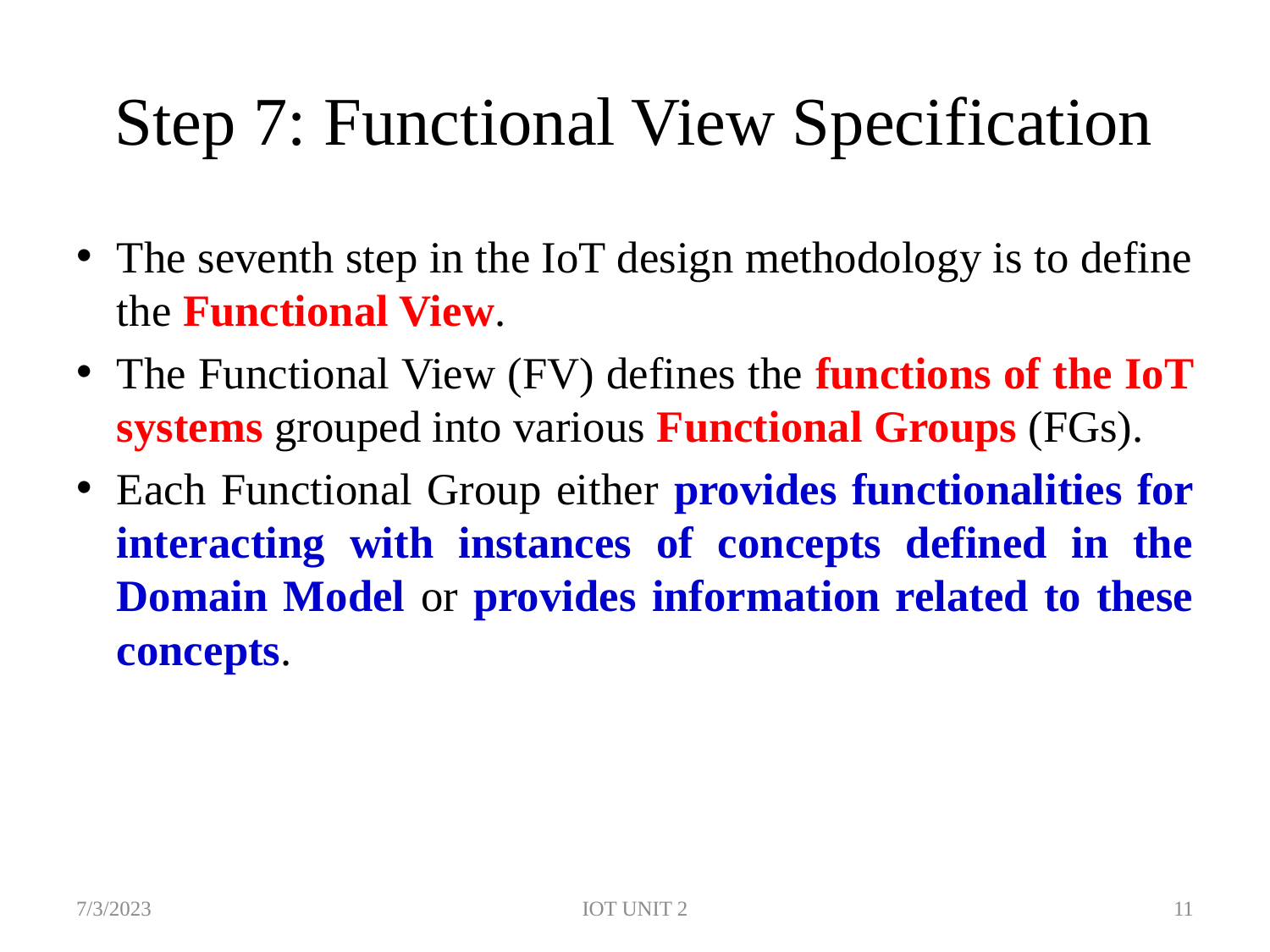

# Step 7: Functional View Specification
The seventh step in the IoT design methodology is to define the Functional View.
The Functional View (FV) defines the functions of the IoT systems grouped into various Functional Groups (FGs).
Each Functional Group either provides functionalities for interacting with instances of concepts defined in the Domain Model or provides information related to these concepts.
7/3/2023
IOT UNIT 2
11